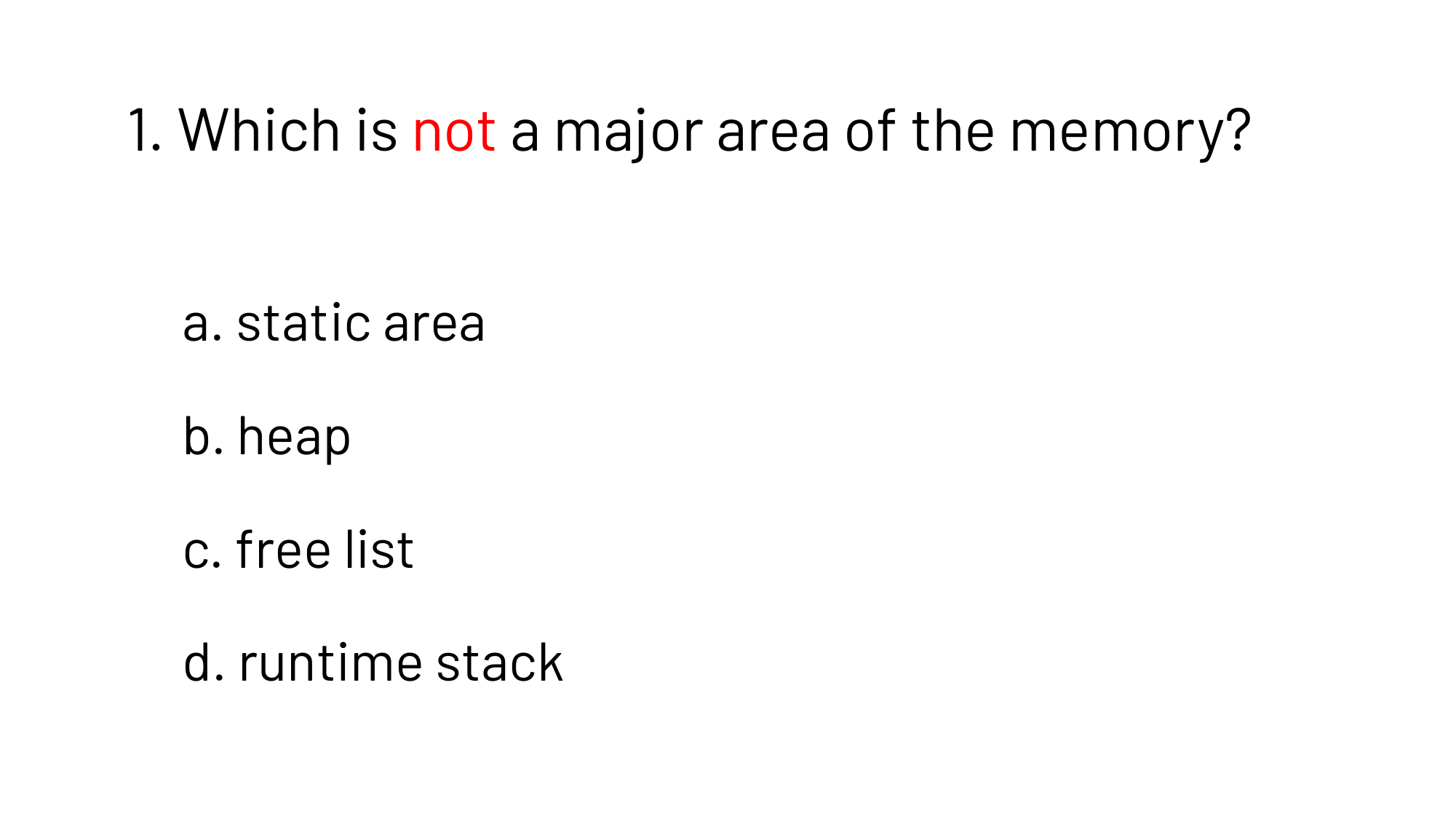

1. Which is not a major area of the memory?
a. static area
b. heap
c. free list
d. runtime stack